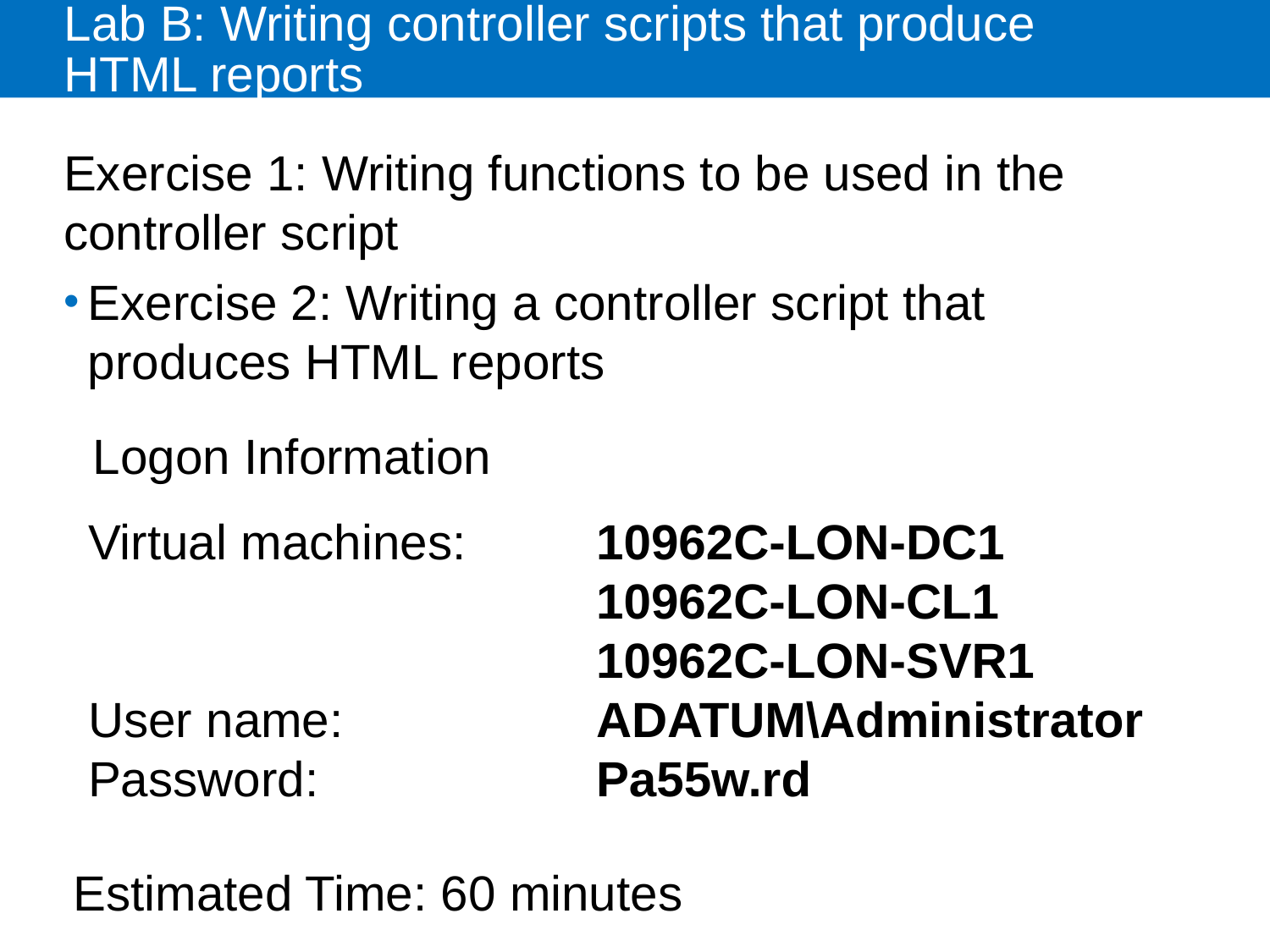

# Lab B: Writing controller scripts that produce HTML reports
Exercise 1: Writing functions to be used in the controller script
Exercise 2: Writing a controller script that produces HTML reports
Logon Information
Virtual machines: 	10962C-LON-DC1
				10962C-LON-CL1
				10962C-LON-SVR1
User name: 		ADATUM\Administrator
Password: 			Pa55w.rd
Estimated Time: 60 minutes